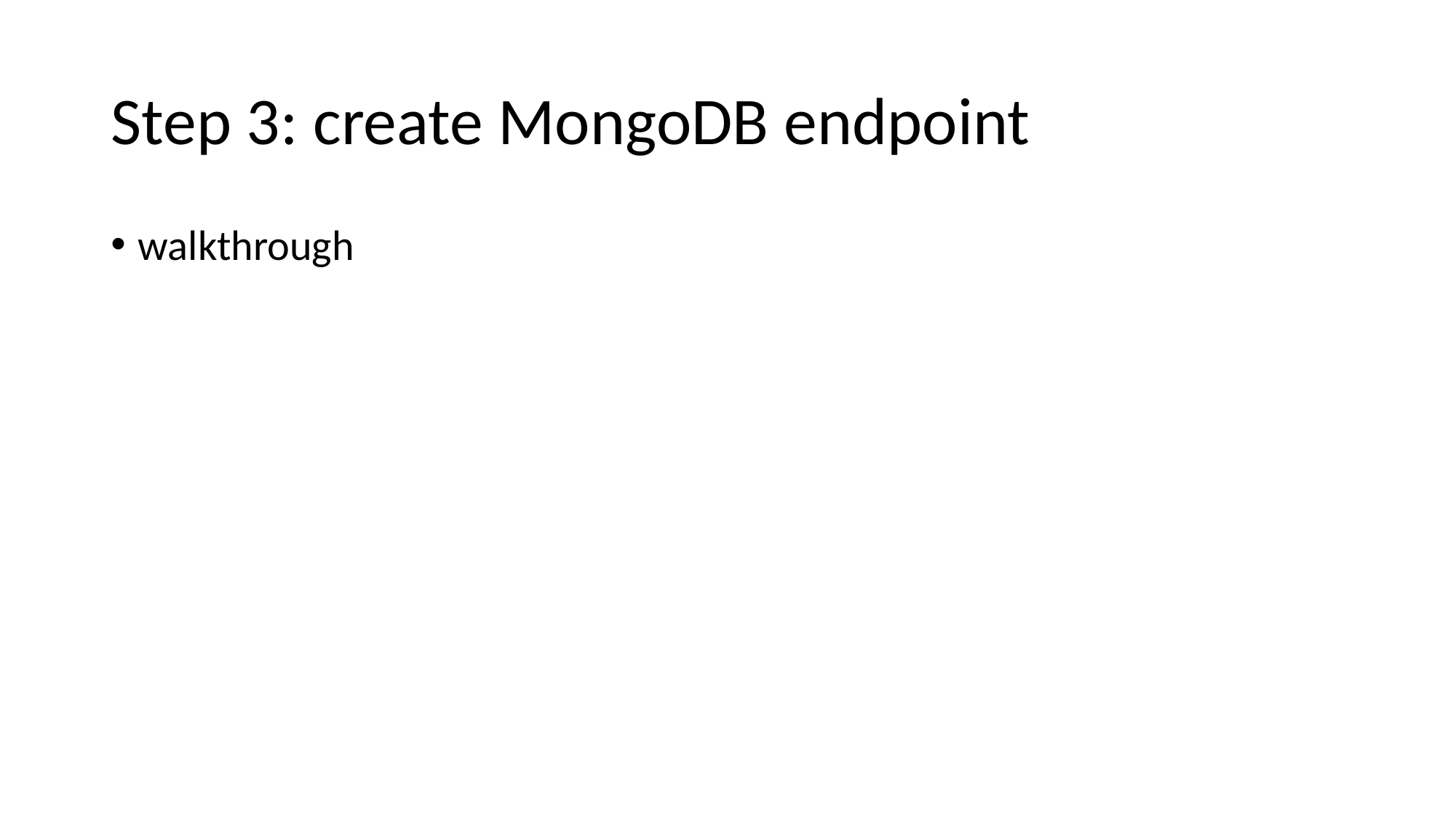

# Step 3: create MongoDB endpoint
walkthrough